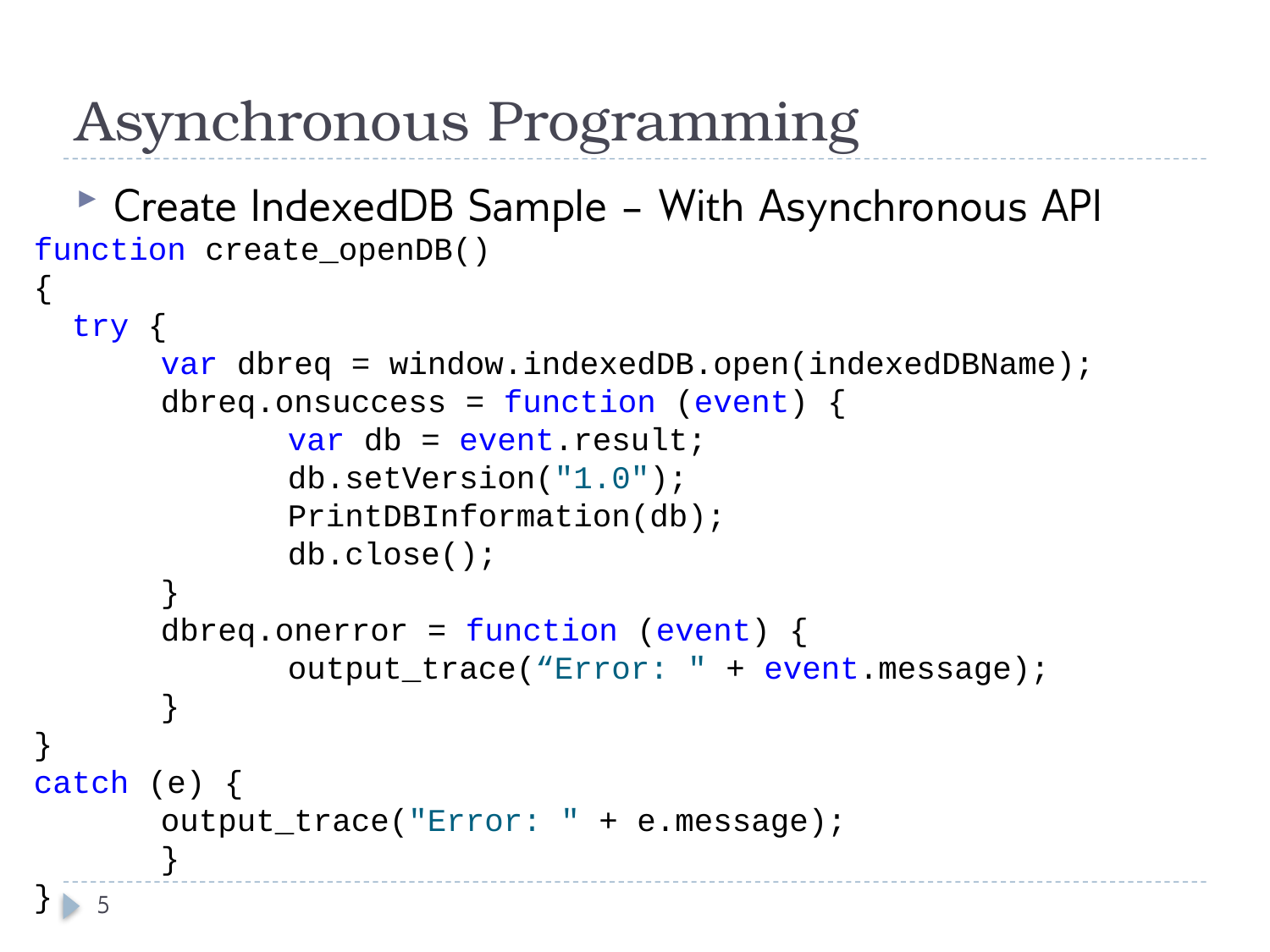

# Asynchronous Programming
Create IndexedDB Sample – With Asynchronous API

function create_openDB()
{
  try {
	var dbreq = window.indexedDB.open(indexedDBName);
	dbreq.onsuccess = function (event) {
		var db = event.result;
		db.setVersion("1.0");
		PrintDBInformation(db);
		db.close();
	}
	dbreq.onerror = function (event) {
		output_trace(“Error: " + event.message);
	}
}
catch (e) {
	output_trace("Error: " + e.message);
	}
}
5